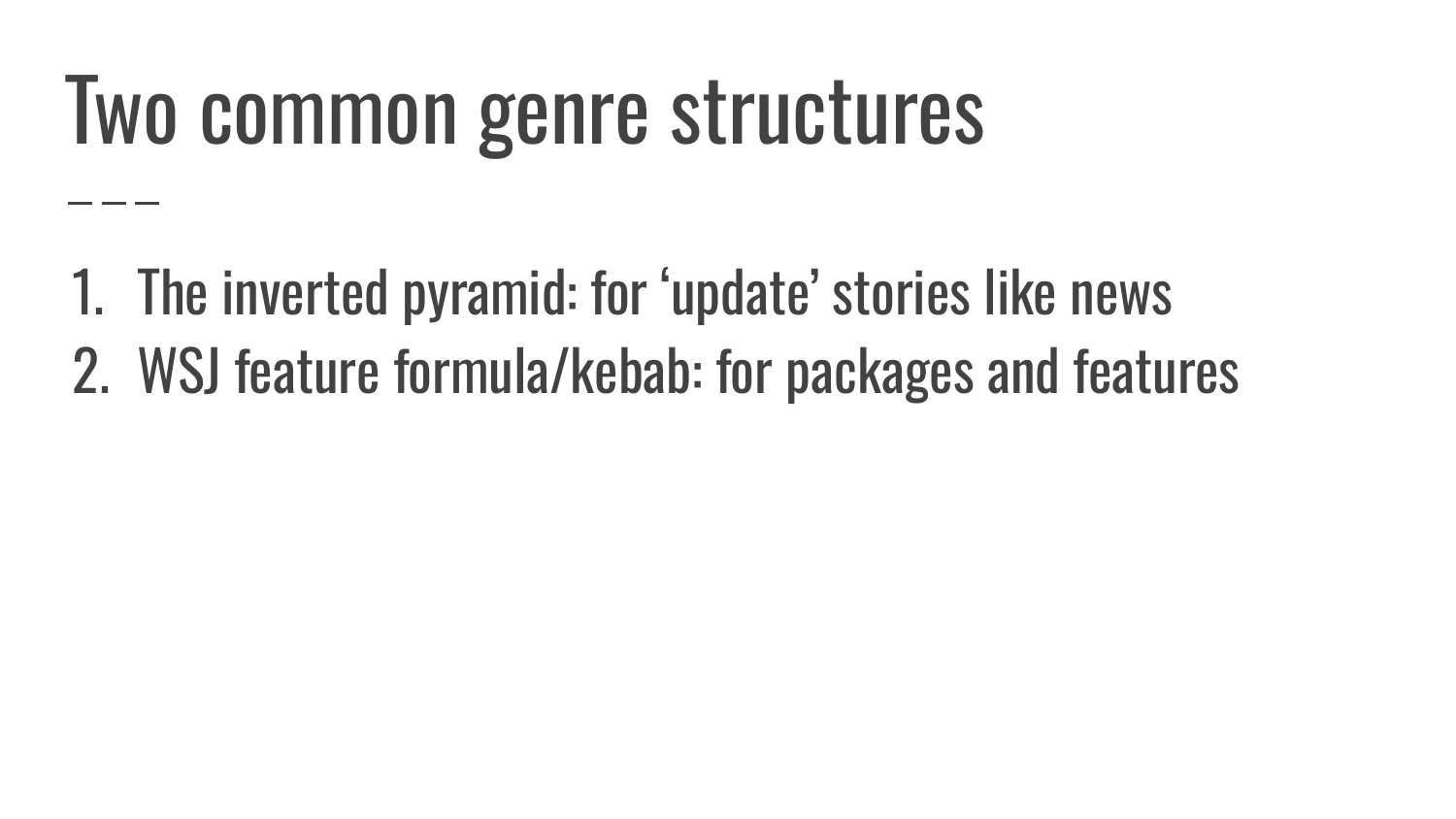

# Two common genre structures
The inverted pyramid: for ‘update’ stories like news
WSJ feature formula/kebab: for packages and features